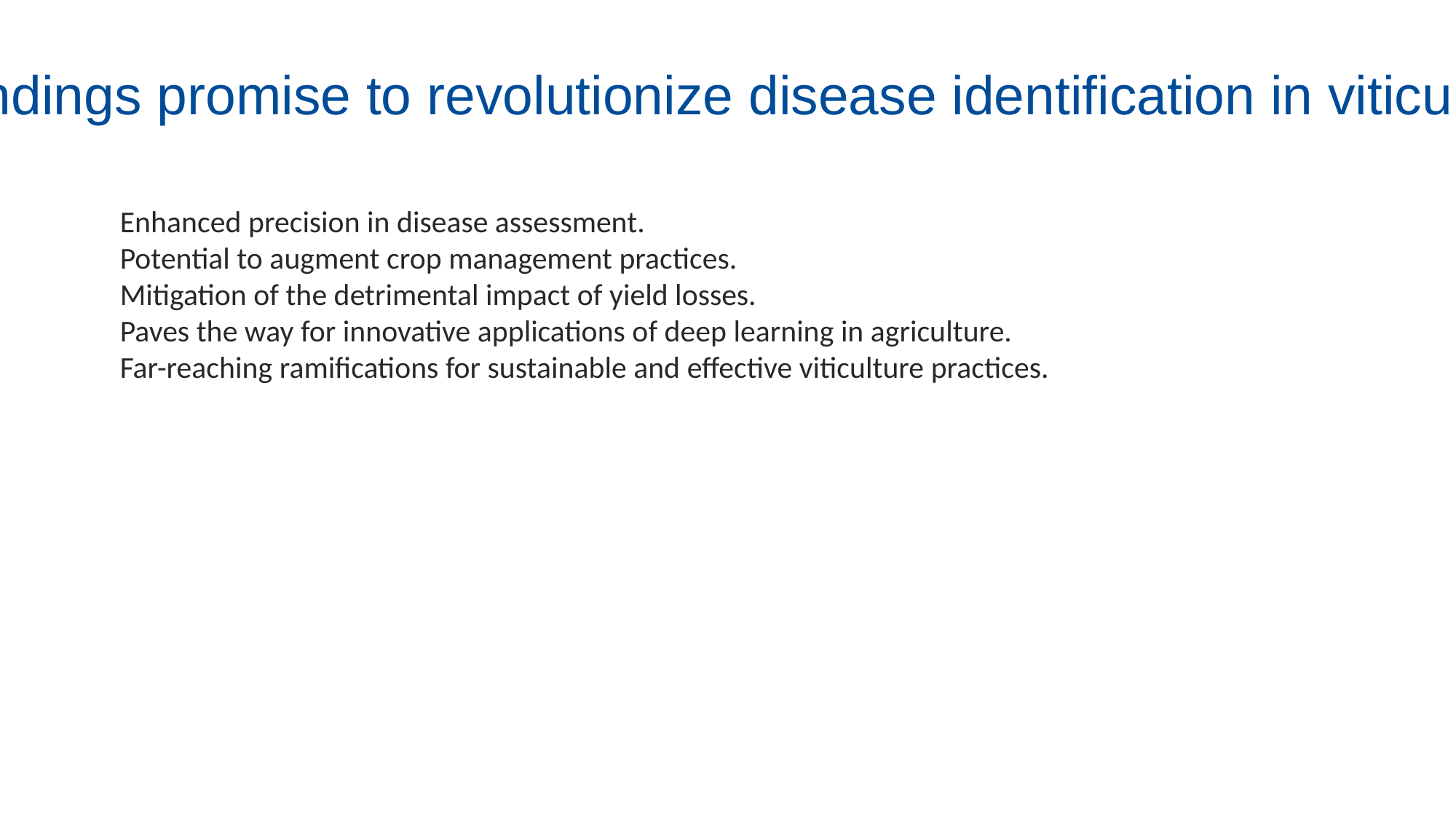

The findings promise to revolutionize disease identification in viticulture.

Enhanced precision in disease assessment.
Potential to augment crop management practices.
Mitigation of the detrimental impact of yield losses.
Paves the way for innovative applications of deep learning in agriculture.
Far-reaching ramifications for sustainable and effective viticulture practices.